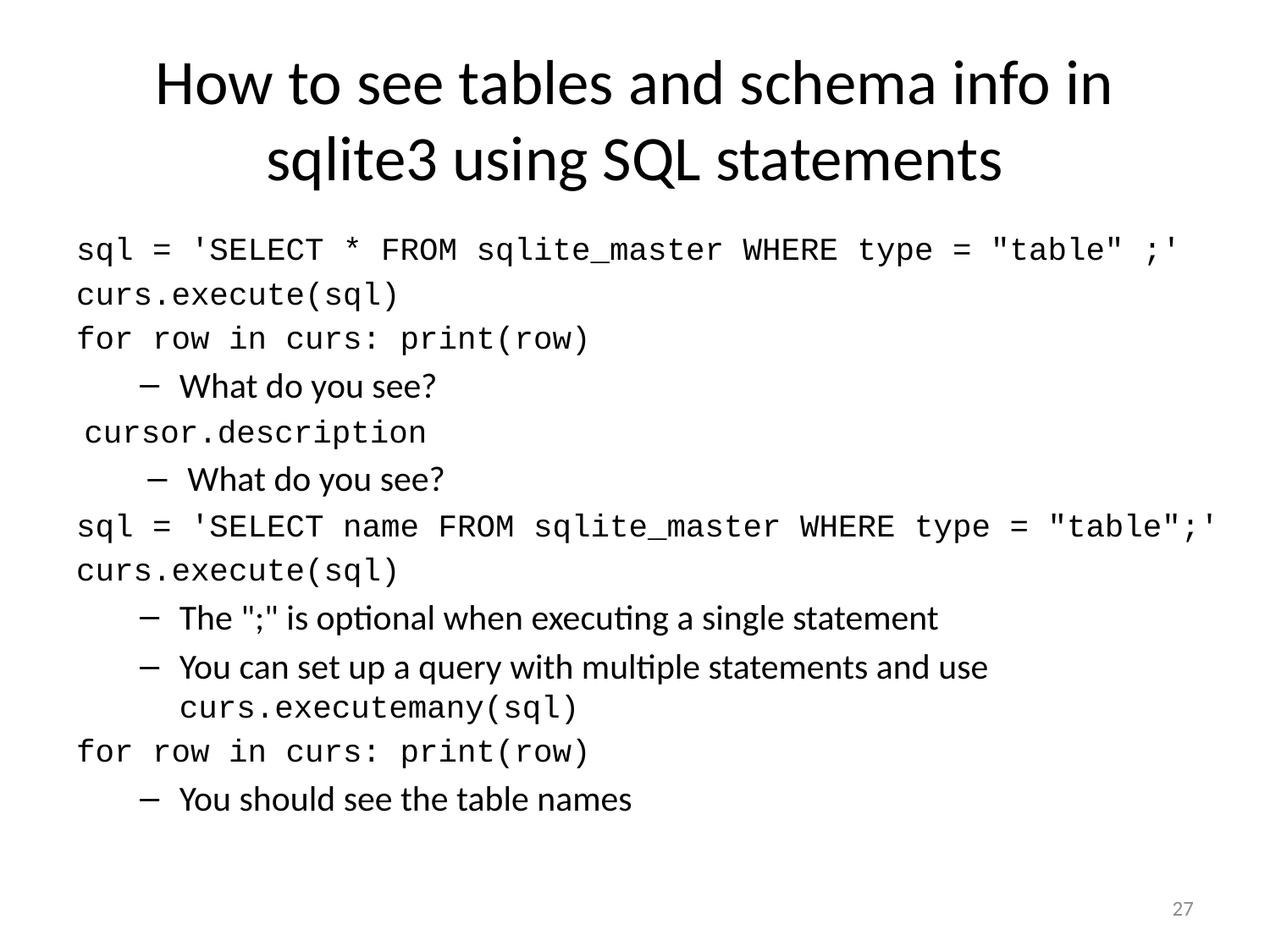

# How to see tables and schema info in sqlite3 using SQL statements
sql = 'SELECT * FROM sqlite_master WHERE type = "table" ;'
curs.execute(sql)
for row in curs: print(row)
What do you see?
cursor.description
What do you see?
sql = 'SELECT name FROM sqlite_master WHERE type = "table";'
curs.execute(sql)
The ";" is optional when executing a single statement
You can set up a query with multiple statements and use curs.executemany(sql)
for row in curs: print(row)
You should see the table names
27